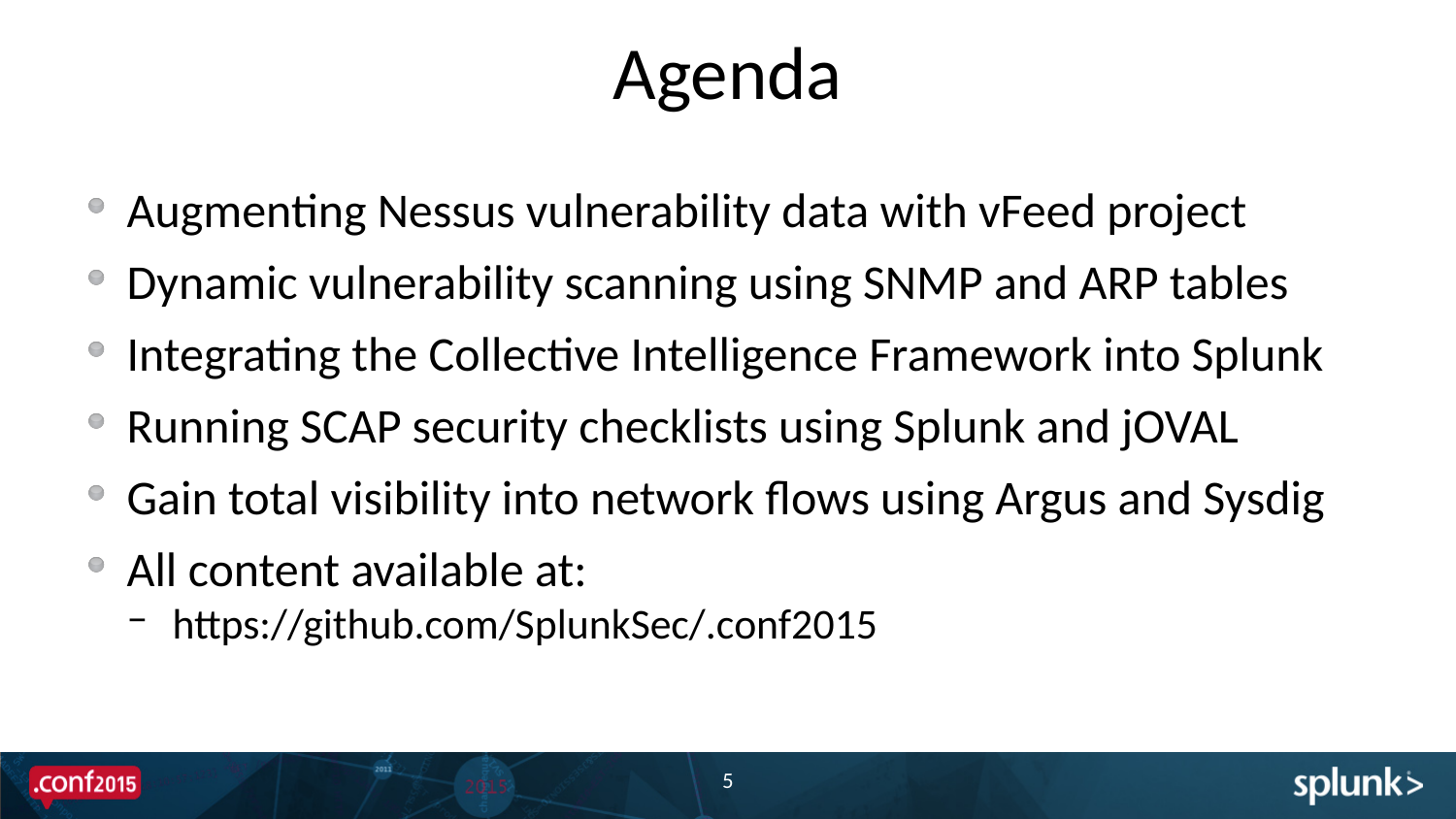

# Agenda
Augmenting Nessus vulnerability data with vFeed project
Dynamic vulnerability scanning using SNMP and ARP tables
Integrating the Collective Intelligence Framework into Splunk
Running SCAP security checklists using Splunk and jOVAL
Gain total visibility into network flows using Argus and Sysdig
All content available at:
https://github.com/SplunkSec/.conf2015

5